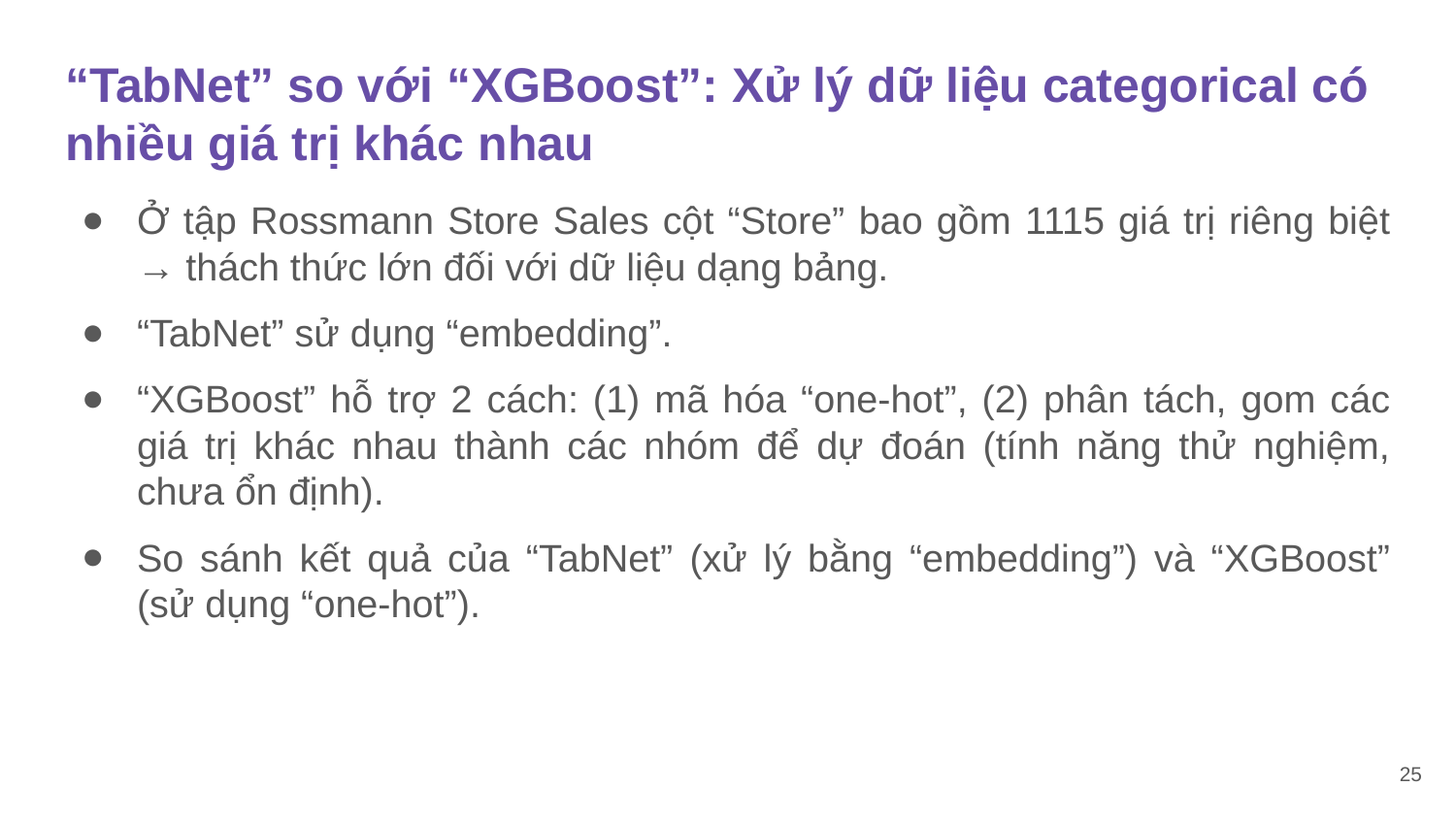

# “TabNet” so với “XGBoost”: Xử lý dữ liệu categorical có nhiều giá trị khác nhau

Ở tập Rossmann Store Sales cột “Store” bao gồm 1115 giá trị riêng biệt → thách thức lớn đối với dữ liệu dạng bảng.
“TabNet” sử dụng “embedding”.
“XGBoost” hỗ trợ 2 cách: (1) mã hóa “one-hot”, (2) phân tách, gom các giá trị khác nhau thành các nhóm để dự đoán (tính năng thử nghiệm, chưa ổn định).
So sánh kết quả của “TabNet” (xử lý bằng “embedding”) và “XGBoost” (sử dụng “one-hot”).

25